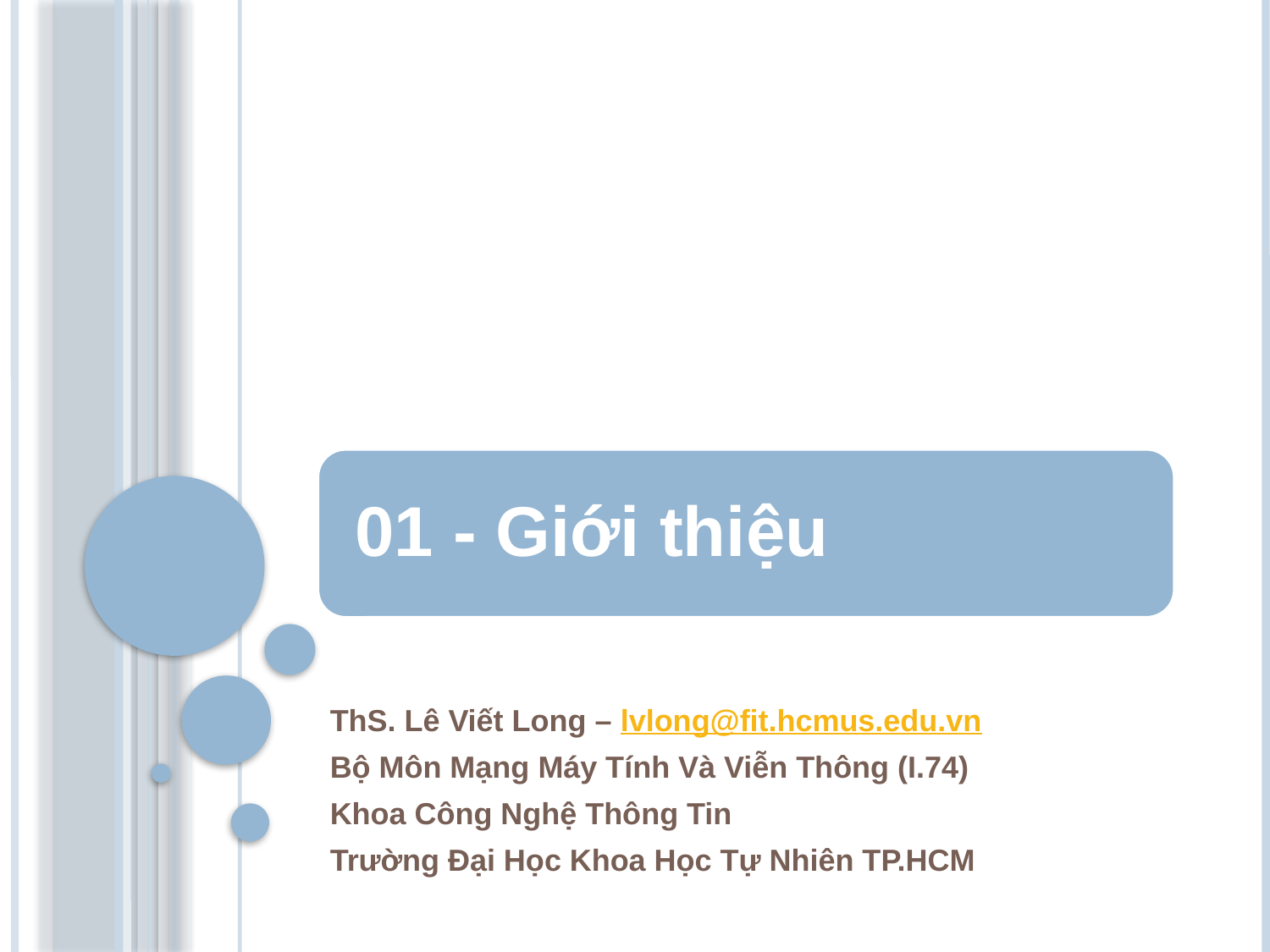

01 - Giới thiệu
ThS. Lê Viết Long – lvlong@fit.hcmus.edu.vn
Bộ Môn Mạng Máy Tính Và Viễn Thông (I.74)
Khoa Công Nghệ Thông Tin
Trường Đại Học Khoa Học Tự Nhiên TP.HCM